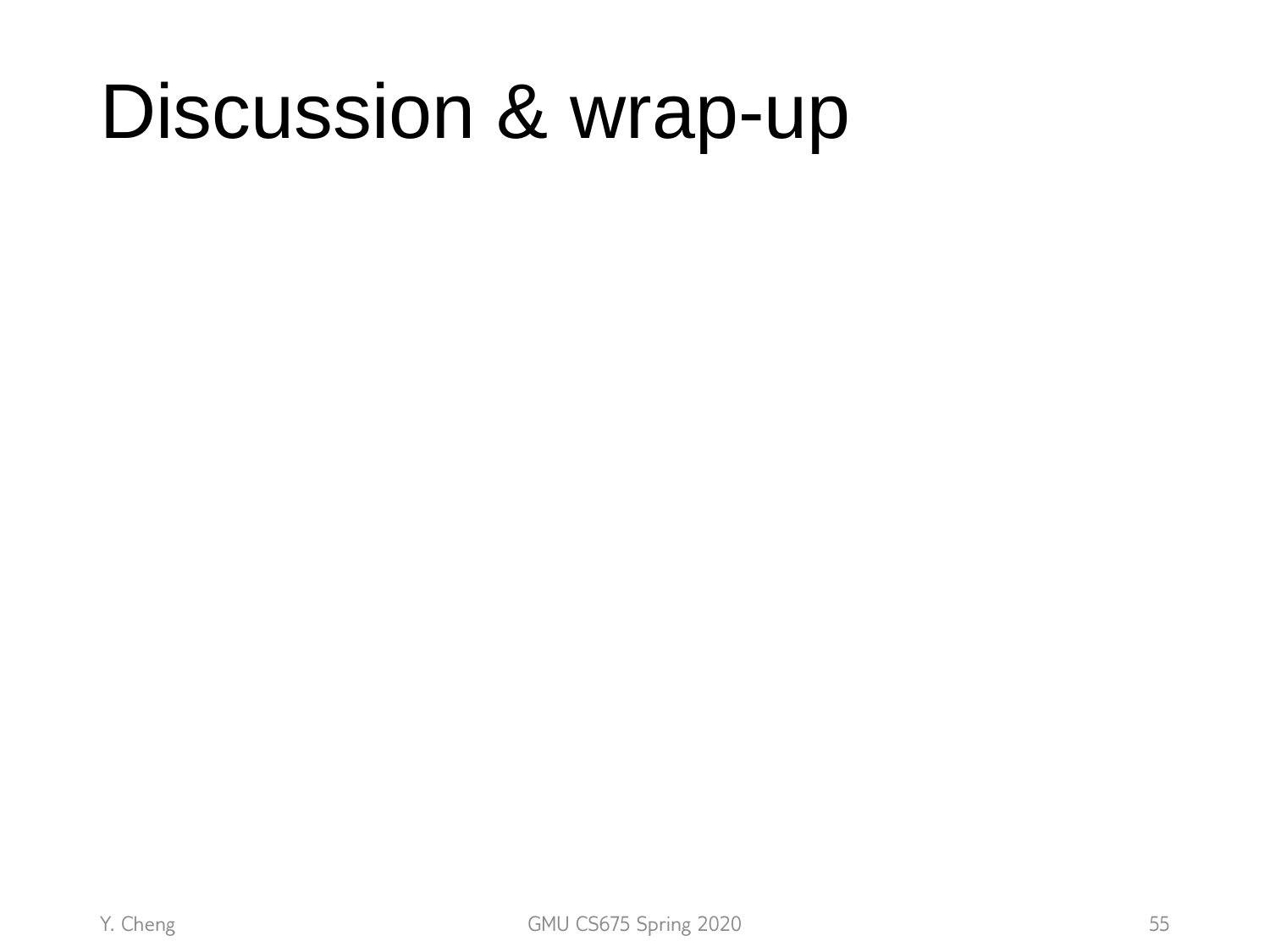

# Discussion & wrap-up
Y. Cheng
GMU CS675 Spring 2020
55